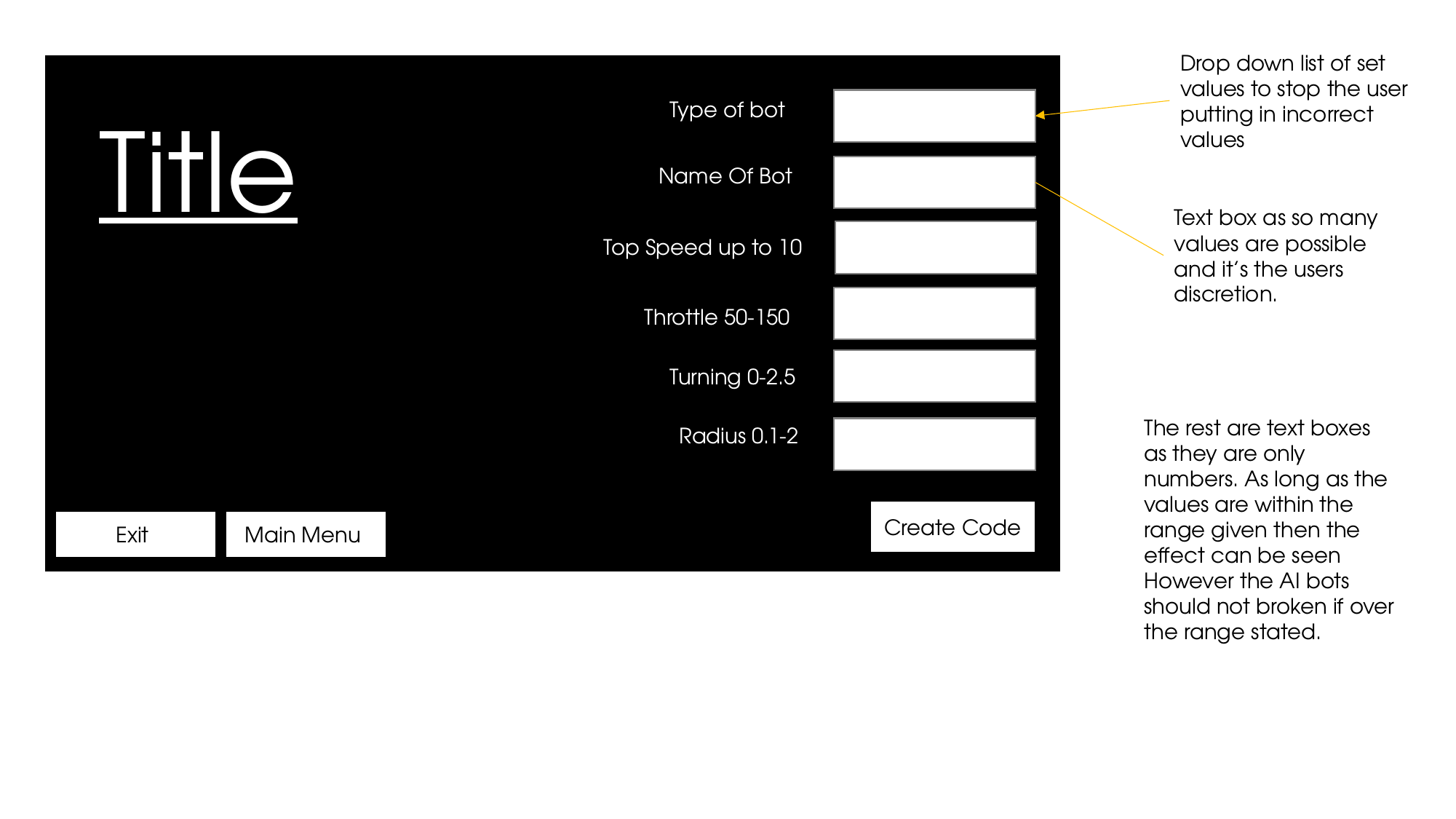

Drop down list of set values to stop the user putting in incorrect values

Type of bot
Title

Name Of Bot
Text box as so many  values are possible and it’s the users discretion.

Top Speed up to 10

Throttle 50-150

Turning 0-2.5
The rest are text boxes as they are only numbers. As long as the values are within the range given then the effect can be seen  However the AI bots should not broken if over the range stated.
Radius 0.1-2

Create Code
Exit
Main Menu